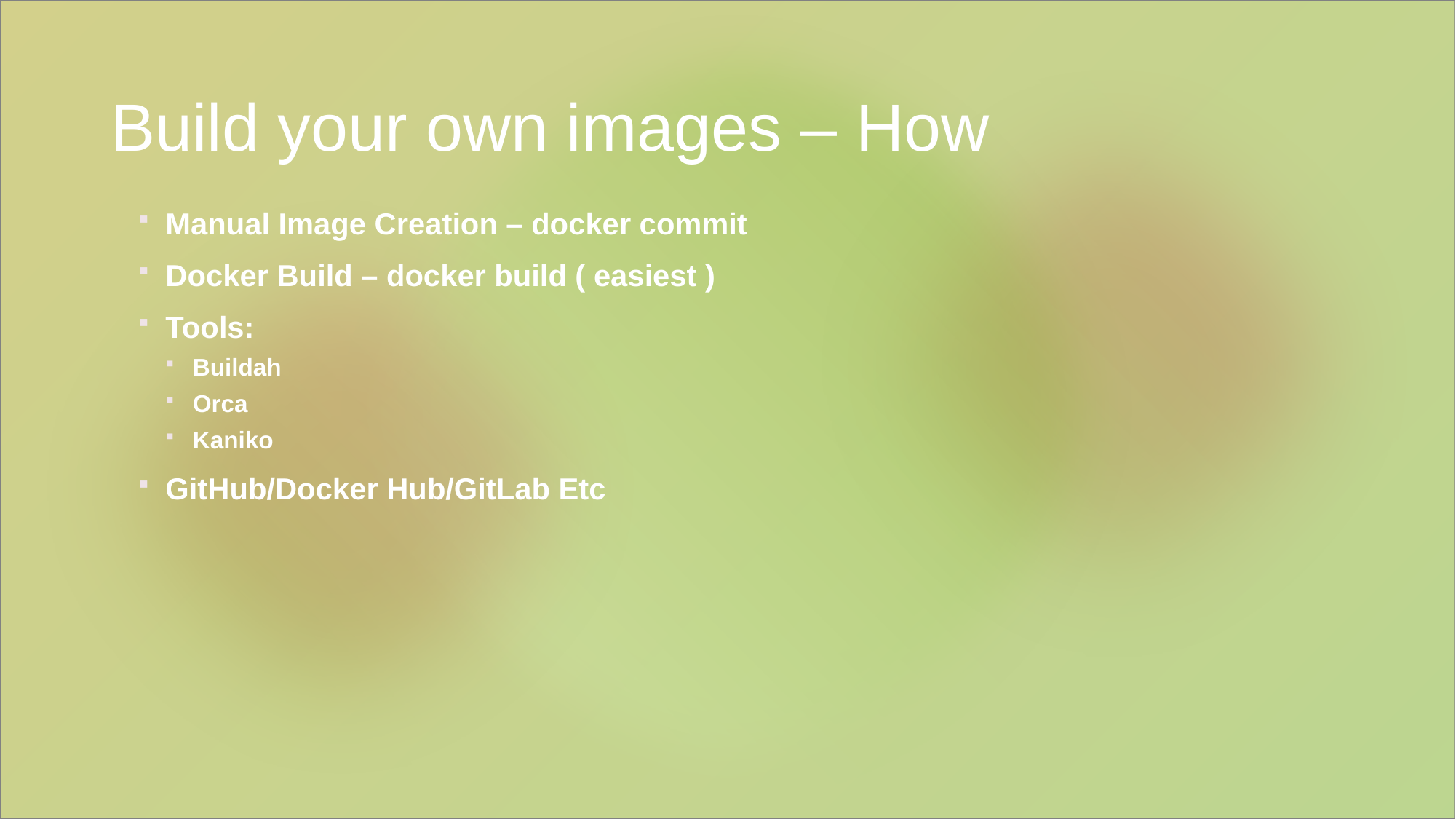

# Build your own images – How

Manual Image Creation – docker commit
Docker Build – docker build ( easiest )
Tools:
Buildah
Orca
Kaniko
GitHub/Docker Hub/GitLab Etc